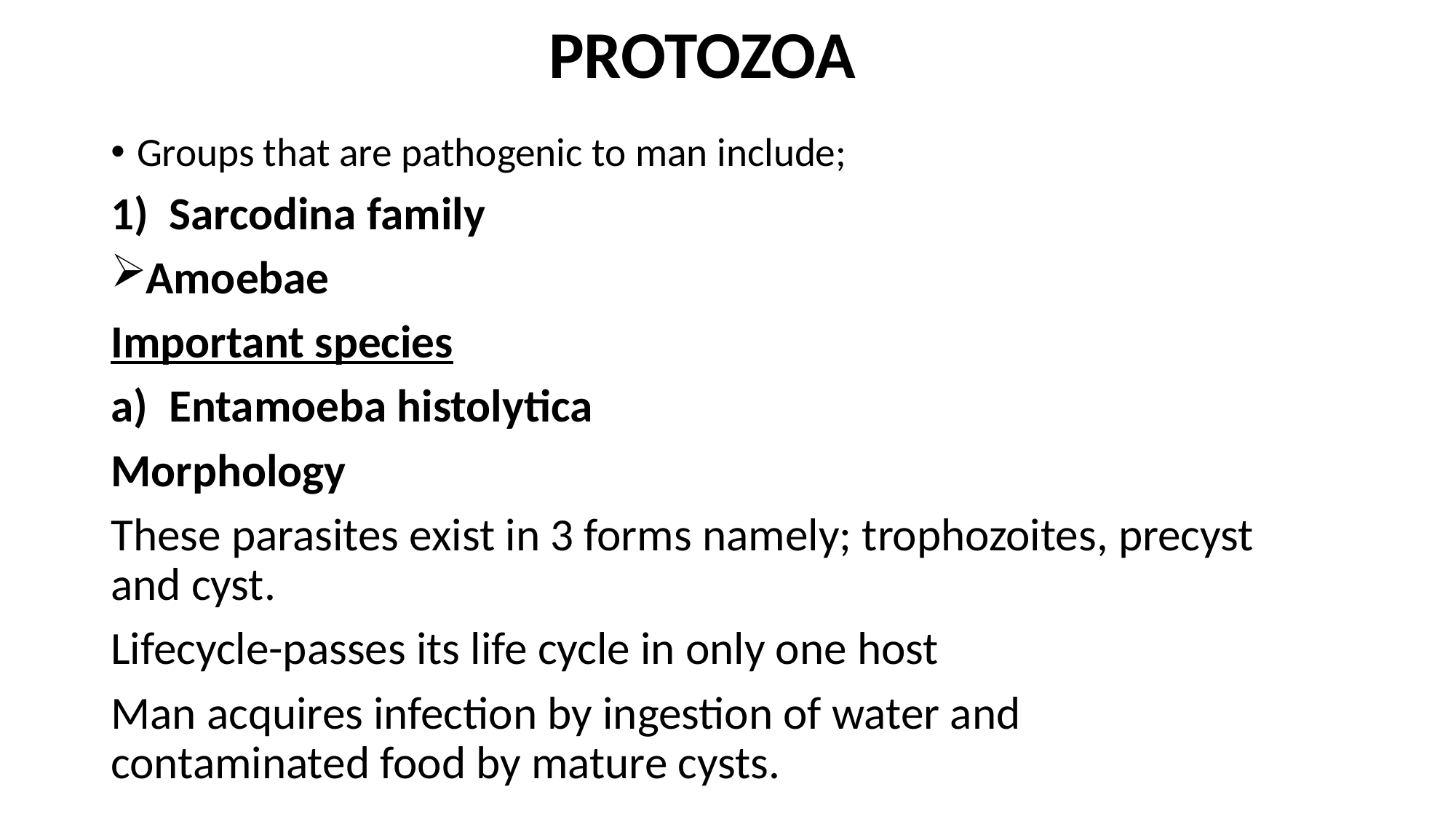

# PROTOZOA
Groups that are pathogenic to man include;
Sarcodina family
Amoebae
Important species
Entamoeba histolytica
Morphology
These parasites exist in 3 forms namely; trophozoites, precyst and cyst.
Lifecycle-passes its life cycle in only one host
Man acquires infection by ingestion of water and contaminated food by mature cysts.